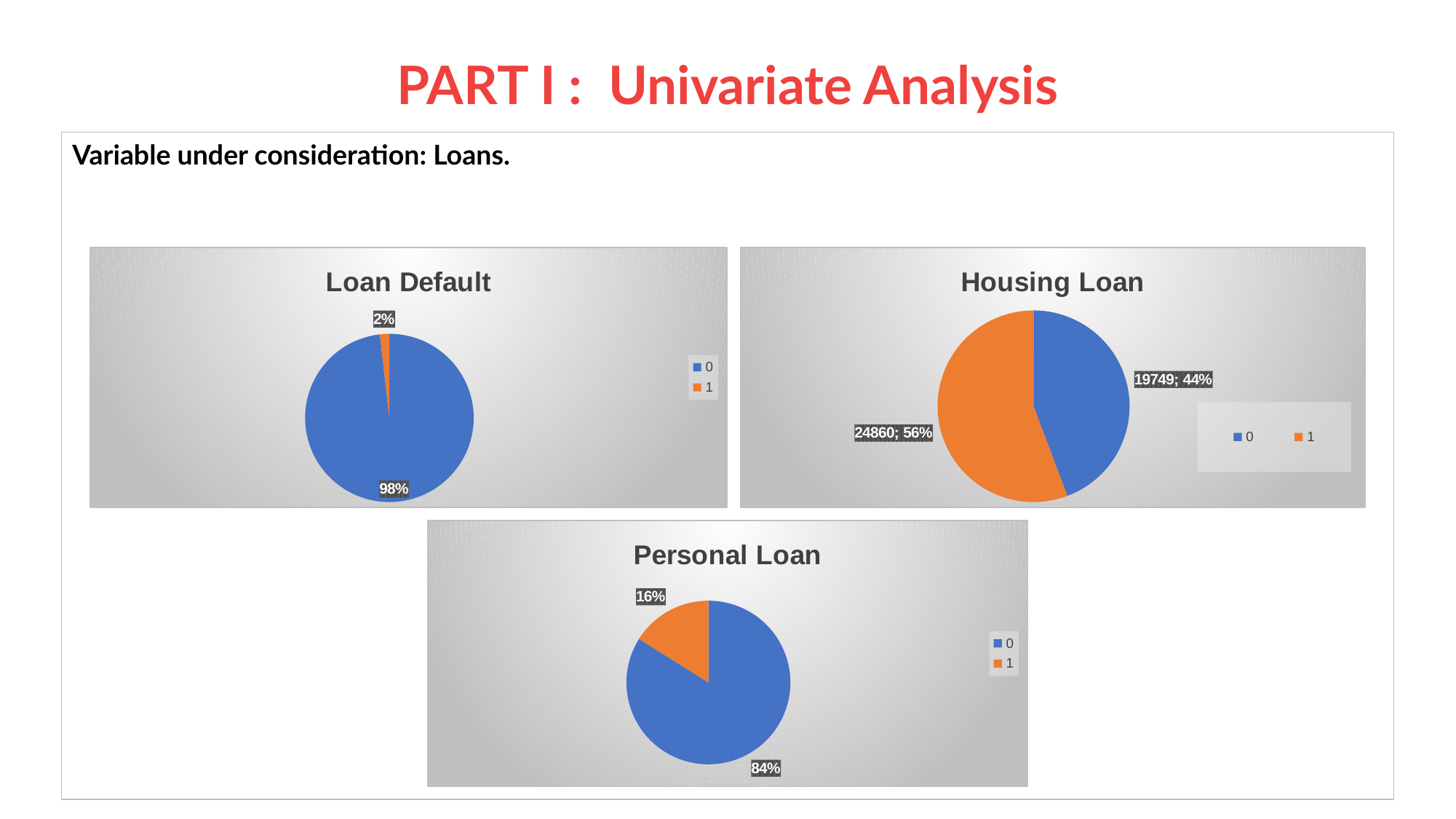

# PART I :  Univariate Analysis
Variable under consideration: Loans.

### Chart: Loan Default

| Category | Total |
|---|---|
| 0 | 43805.0 |
| 1 | 804.0 |

### Chart: Housing Loan

| Category | Total |
|---|---|
| 0 | 19749.0 |
| 1 | 24860.0 |

### Chart: Personal Loan

| Category | Total |
|---|---|
| 0 | 37442.0 |
| 1 | 7167.0 |